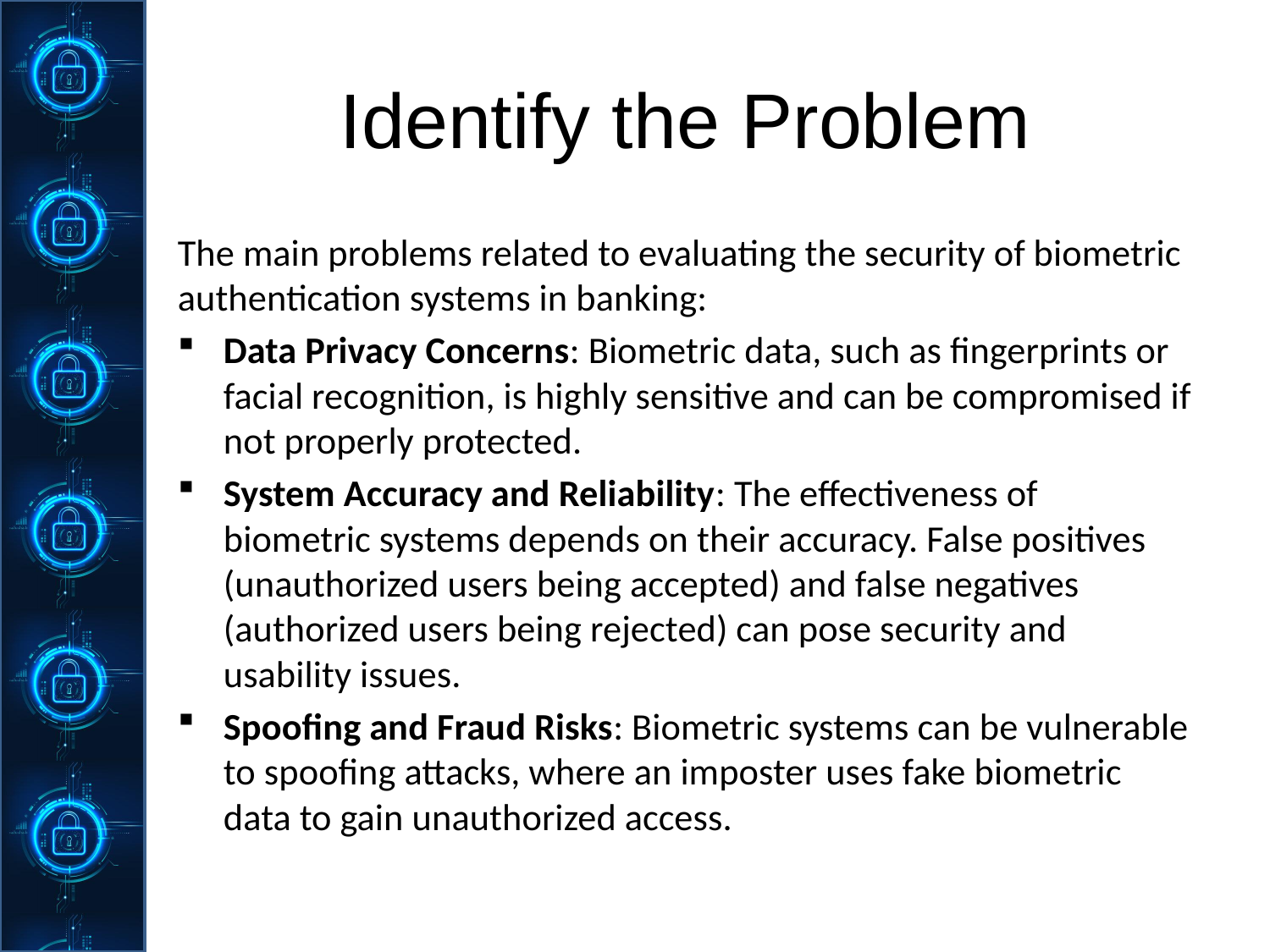

# Identify the Problem
The main problems related to evaluating the security of biometric authentication systems in banking:
Data Privacy Concerns: Biometric data, such as fingerprints or facial recognition, is highly sensitive and can be compromised if not properly protected.
System Accuracy and Reliability: The effectiveness of biometric systems depends on their accuracy. False positives (unauthorized users being accepted) and false negatives (authorized users being rejected) can pose security and usability issues.
Spoofing and Fraud Risks: Biometric systems can be vulnerable to spoofing attacks, where an imposter uses fake biometric data to gain unauthorized access.